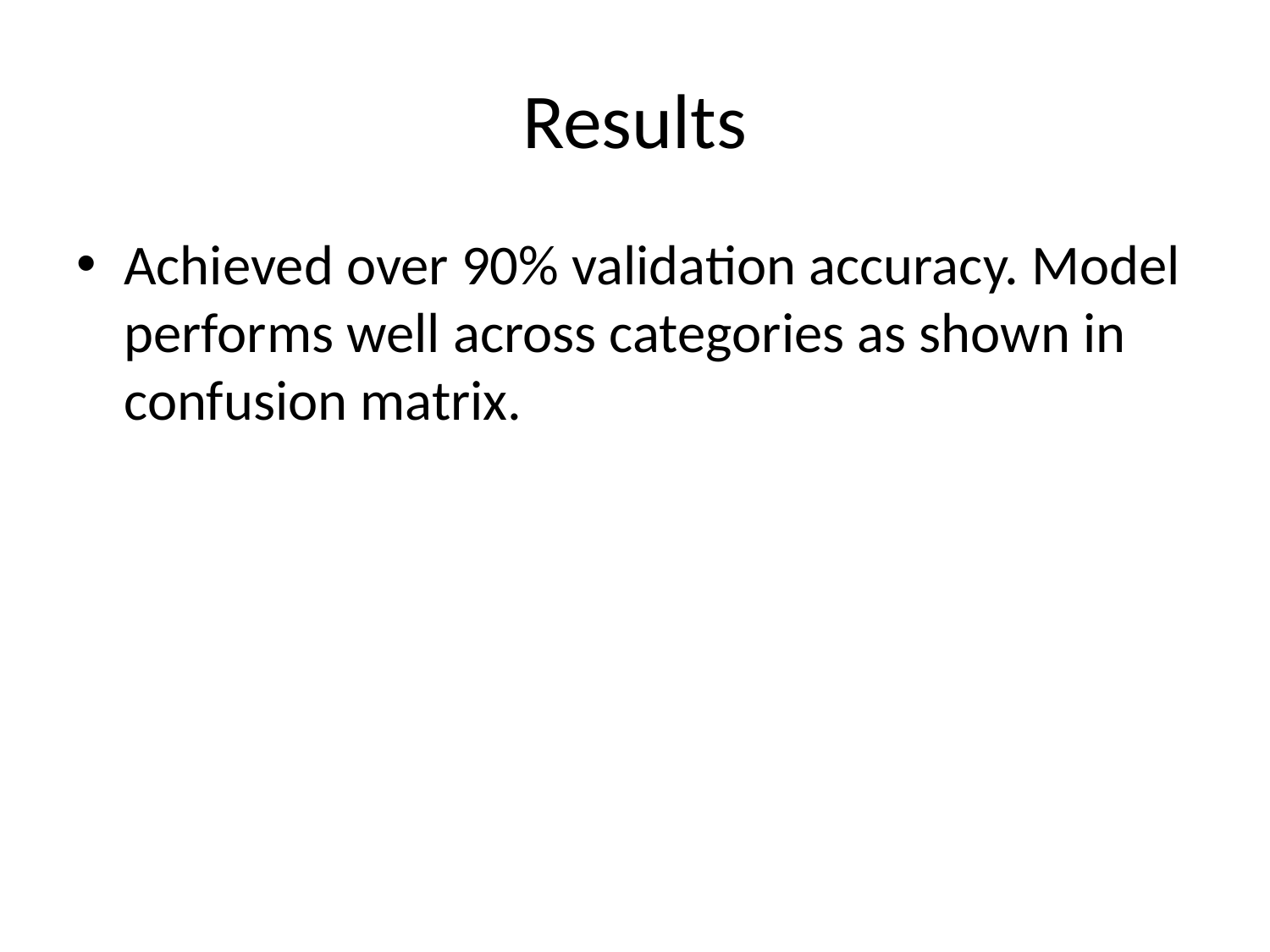

# Results
Achieved over 90% validation accuracy. Model performs well across categories as shown in confusion matrix.